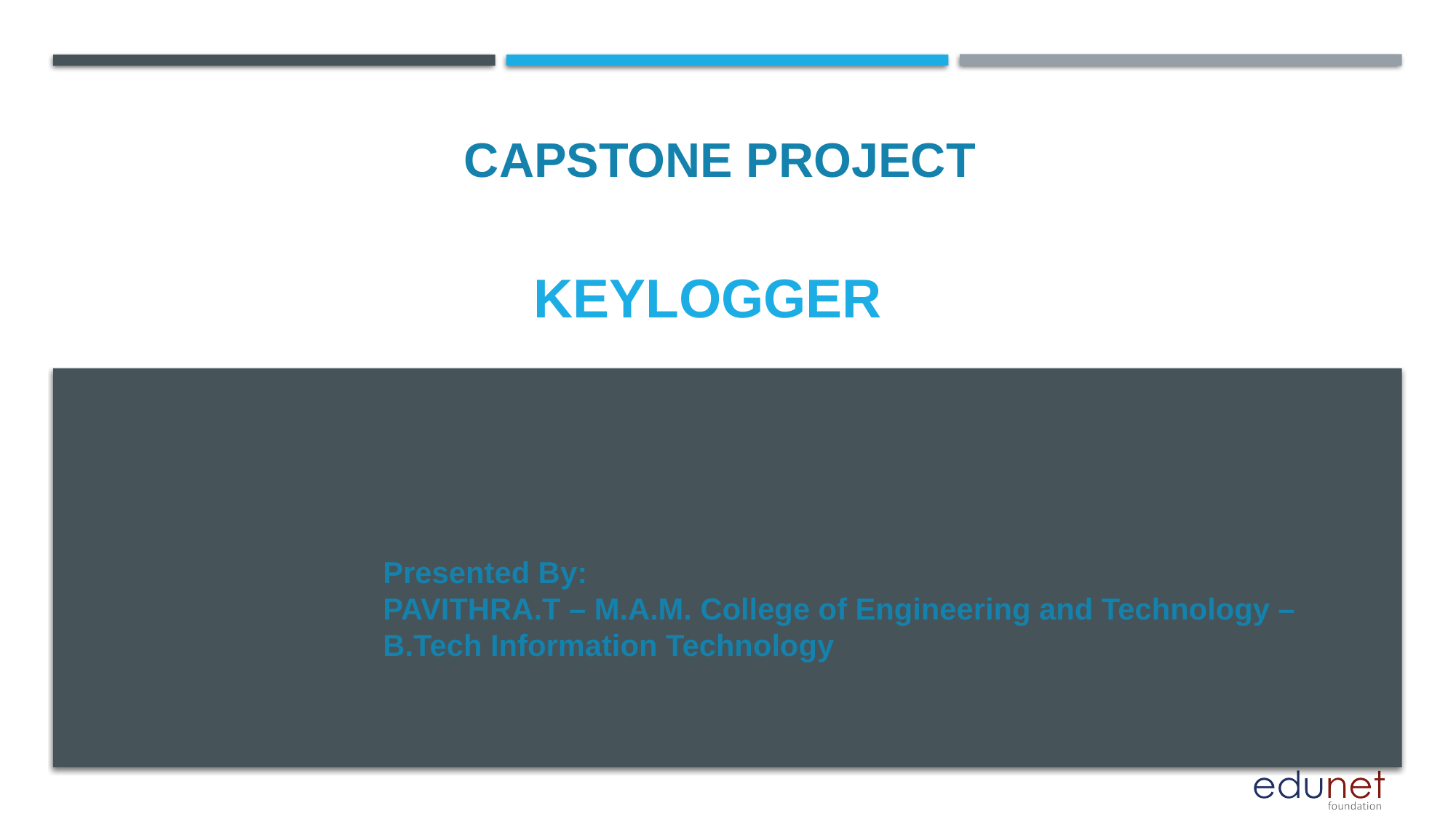

CAPSTONE PROJECT
# KEYLOGGER
Presented By:
PAVITHRA.T – M.A.M. College of Engineering and Technology – B.Tech Information Technology